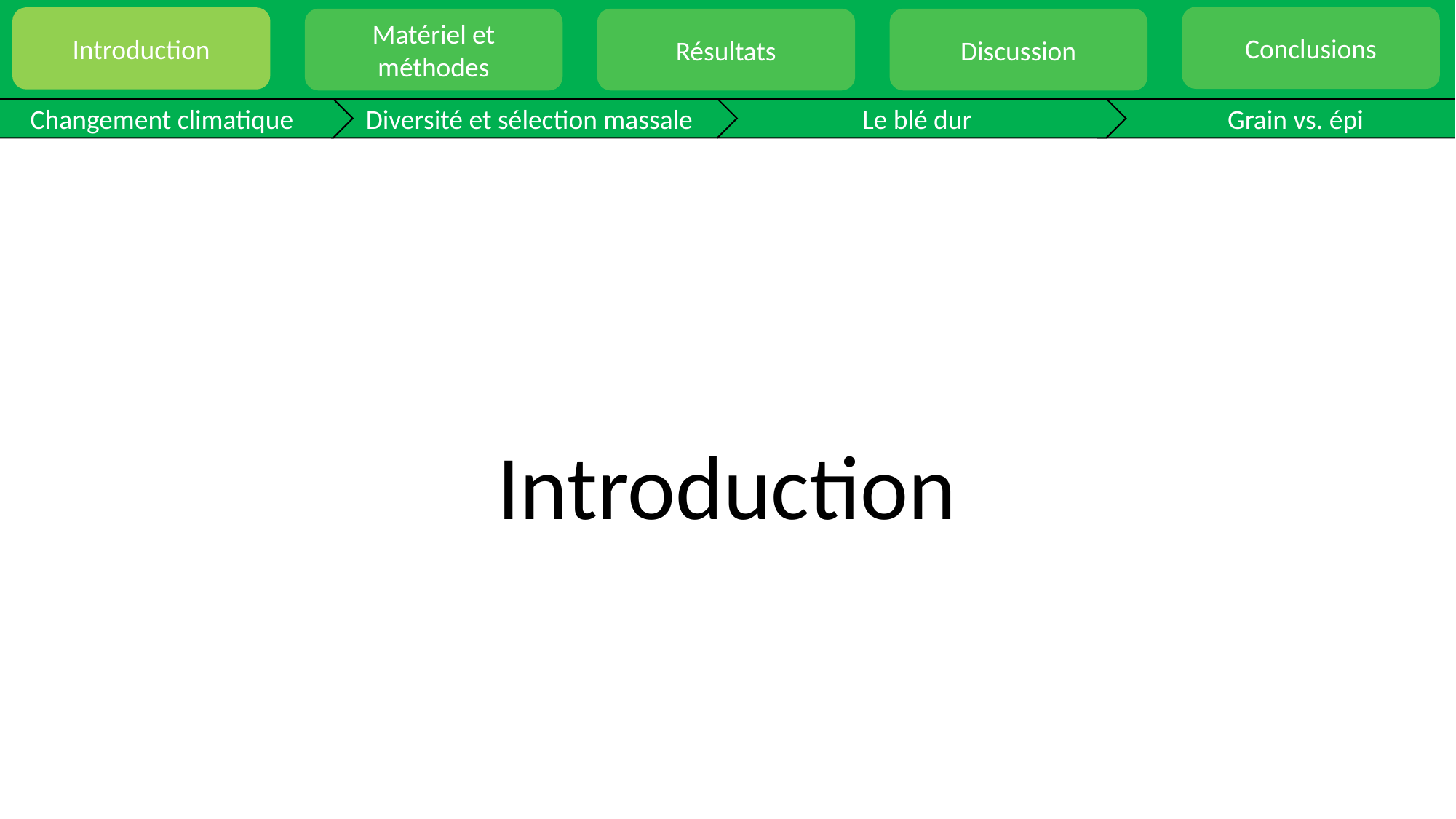

Conclusions
Introduction
Matériel et méthodes
Résultats
Discussion
Changement climatique
Diversité et sélection massale
Le blé dur
Grain vs. épi
# Introduction